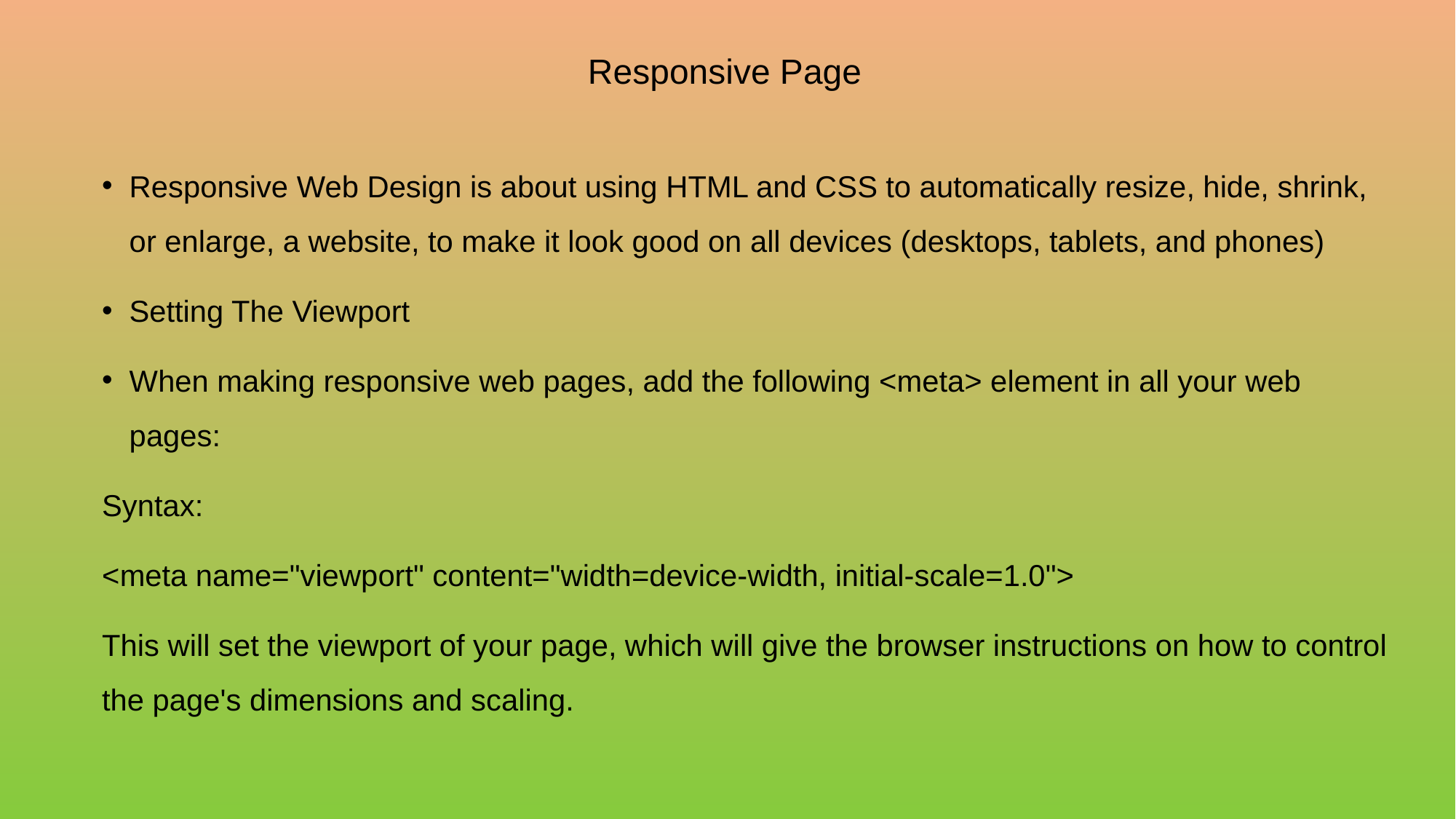

# Responsive Page
Responsive Web Design is about using HTML and CSS to automatically resize, hide, shrink, or enlarge, a website, to make it look good on all devices (desktops, tablets, and phones)
Setting The Viewport
When making responsive web pages, add the following <meta> element in all your web pages:
Syntax:
<meta name="viewport" content="width=device-width, initial-scale=1.0">
This will set the viewport of your page, which will give the browser instructions on how to control the page's dimensions and scaling.